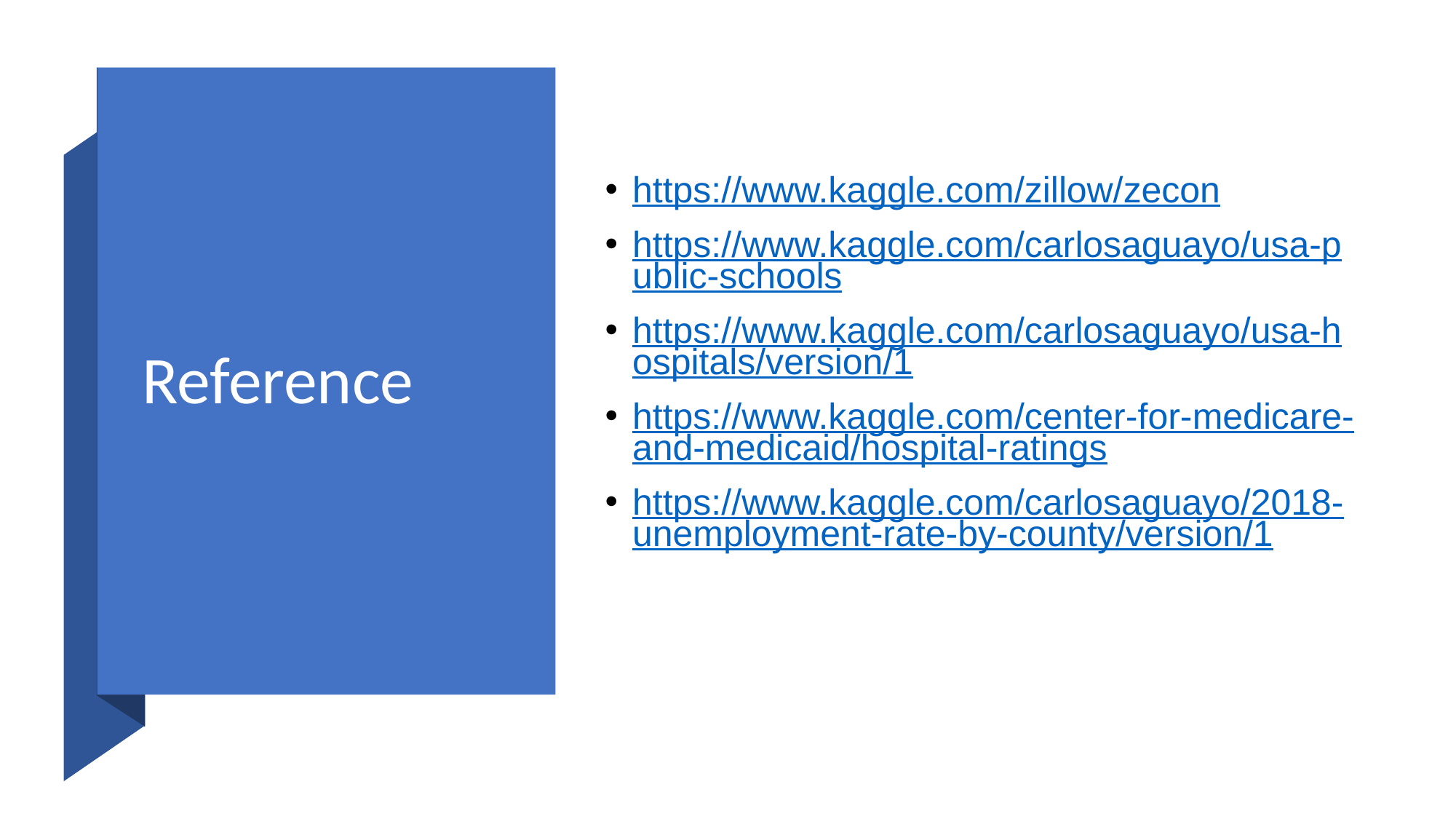

# Reference
https://www.kaggle.com/zillow/zecon
https://www.kaggle.com/carlosaguayo/usa-public-schools
https://www.kaggle.com/carlosaguayo/usa-hospitals/version/1
https://www.kaggle.com/center-for-medicare-and-medicaid/hospital-ratings
https://www.kaggle.com/carlosaguayo/2018-unemployment-rate-by-county/version/1